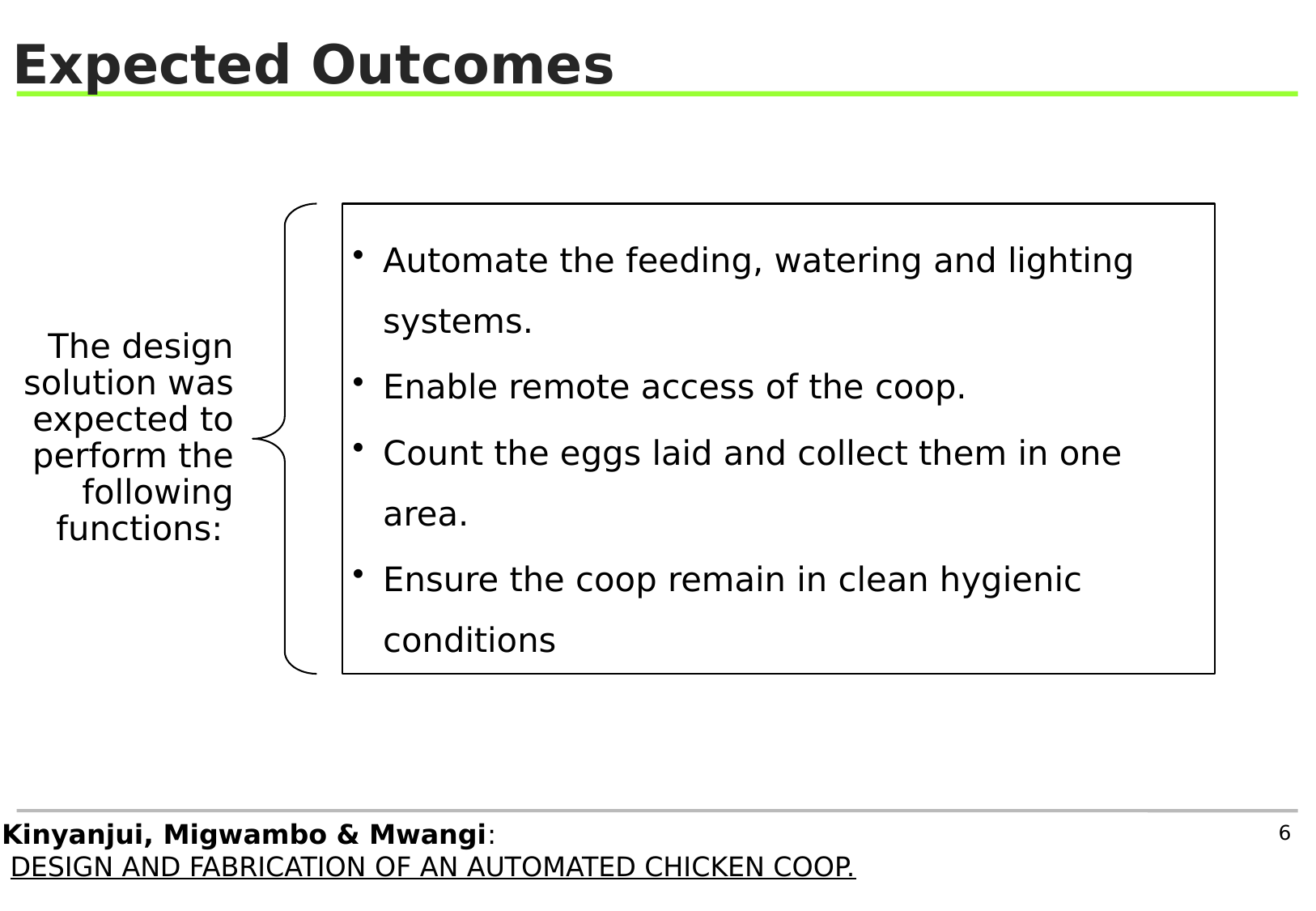

Expected Outcomes
The design solution was expected to perform the following functions:
Automate the feeding, watering and lighting systems.
Enable remote access of the coop.
Count the eggs laid and collect them in one area.
Ensure the coop remain in clean hygienic conditions